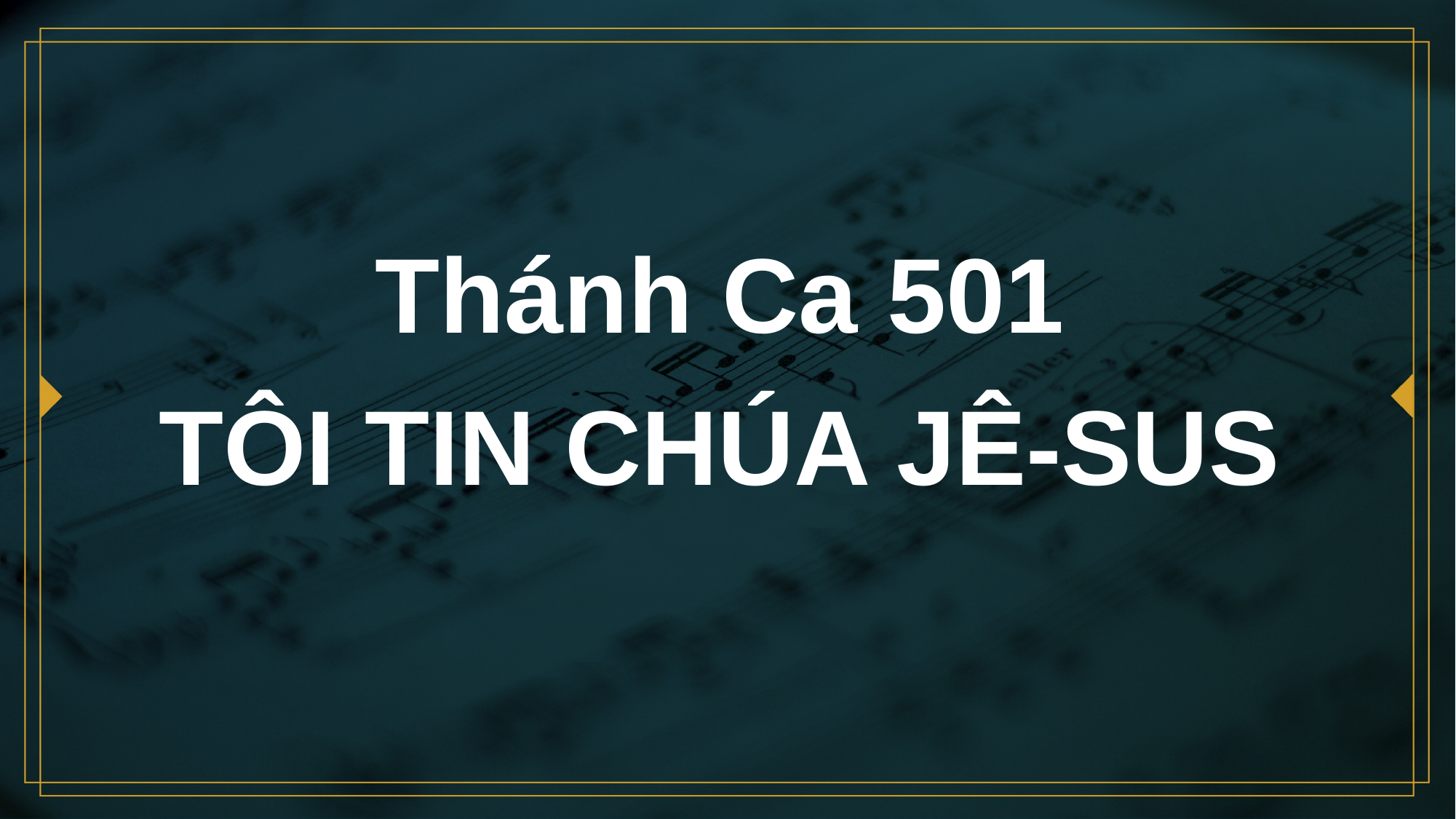

# Thánh Ca 501 TÔI TIN CHÚA JÊ-SUS